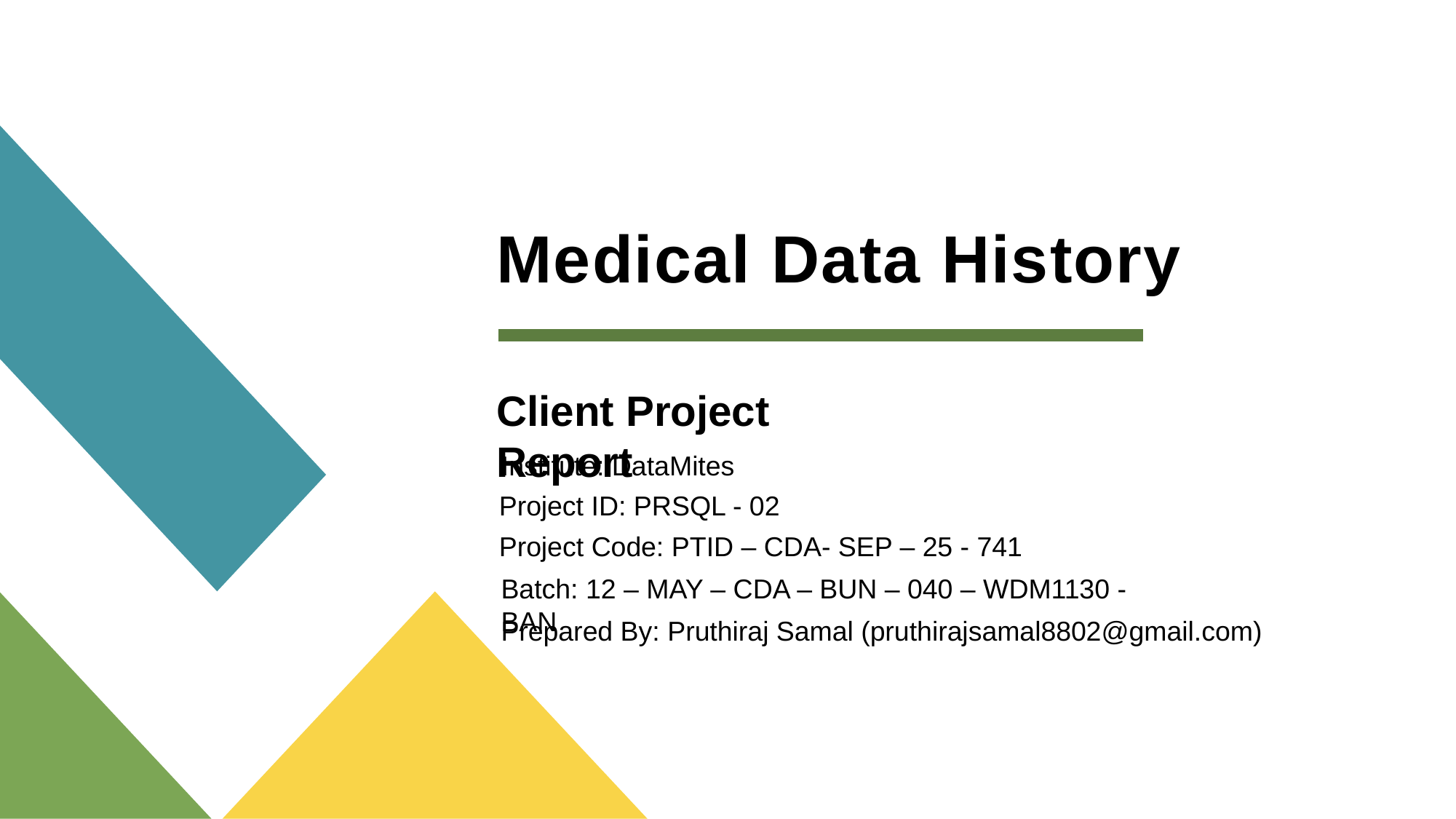

Medical Data History
Client Project Report
Institute: DataMites
Project ID: PRSQL - 02
Project Code: PTID – CDA- SEP – 25 - 741
Batch: 12 – MAY – CDA – BUN – 040 – WDM1130 - BAN

Prepared By: Pruthiraj Samal (pruthirajsamal8802@gmail.com)